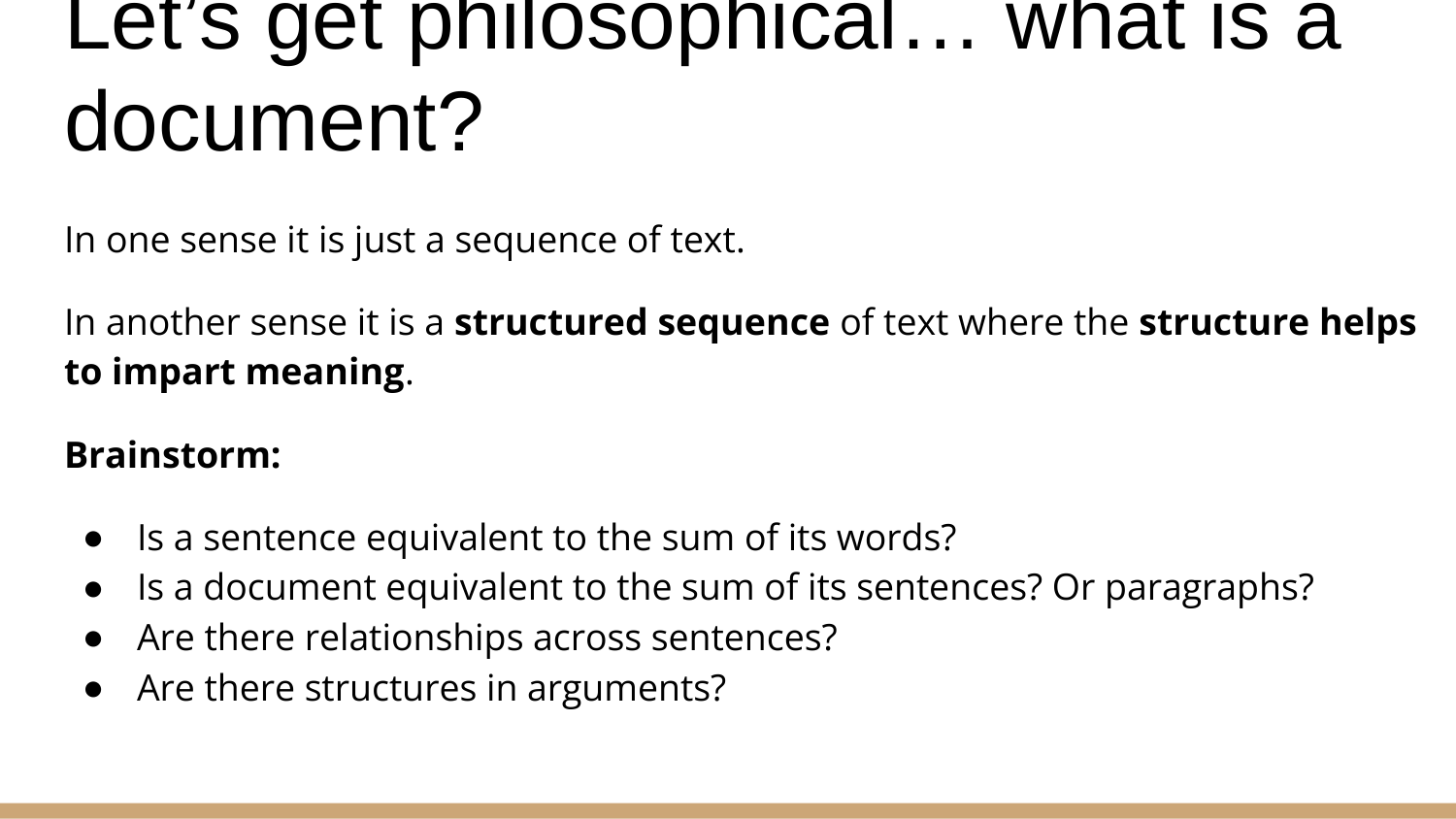

# Let’s get philosophical… what is a document?
In one sense it is just a sequence of text.
In another sense it is a structured sequence of text where the structure helps to impart meaning.
Brainstorm:
Is a sentence equivalent to the sum of its words?
Is a document equivalent to the sum of its sentences? Or paragraphs?
Are there relationships across sentences?
Are there structures in arguments?